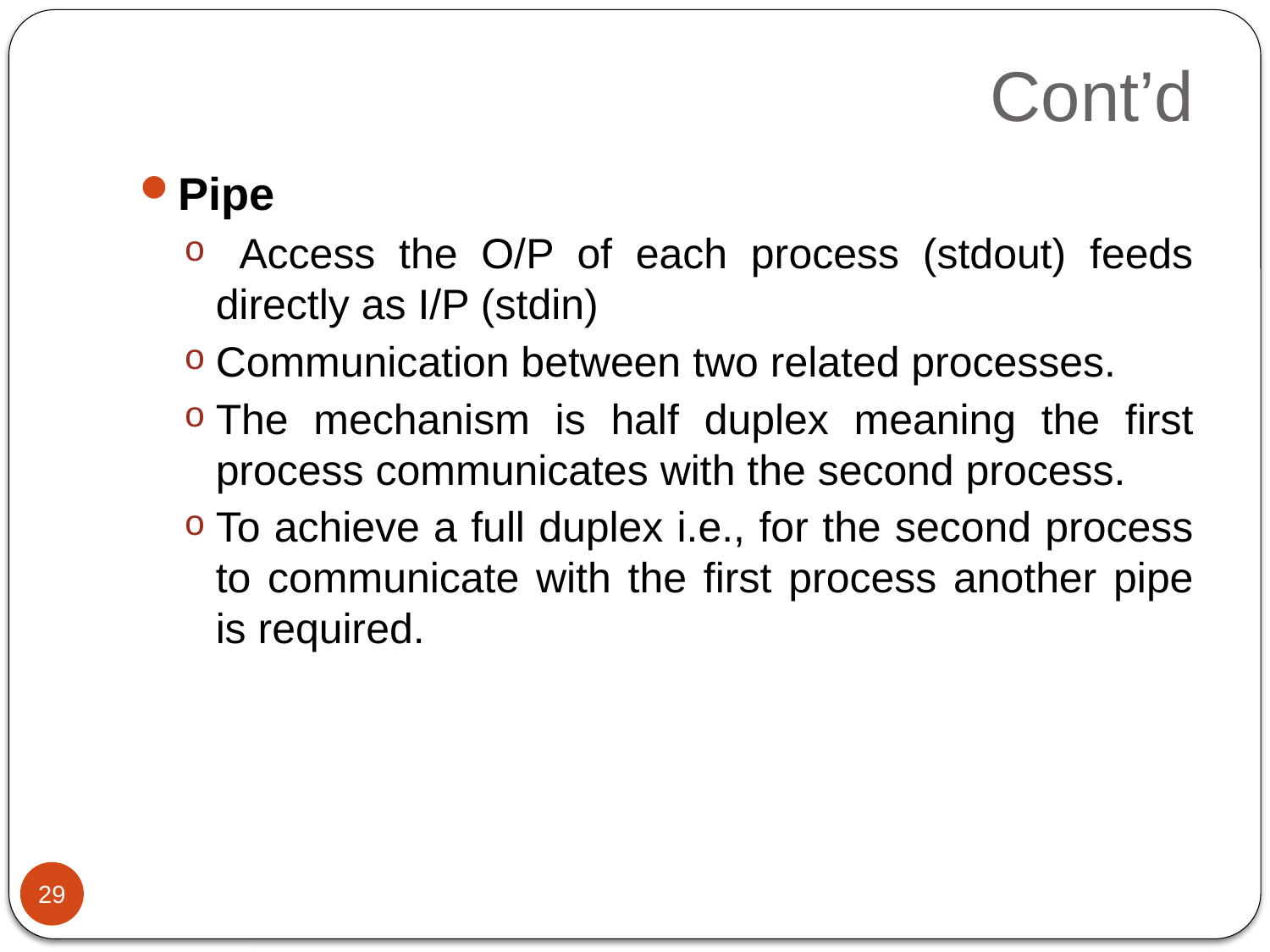

# Cont’d
Pipe
 Access the O/P of each process (stdout) feeds directly as I/P (stdin)
Communication between two related processes.
The mechanism is half duplex meaning the first process communicates with the second process.
To achieve a full duplex i.e., for the second process to communicate with the first process another pipe is required.

29